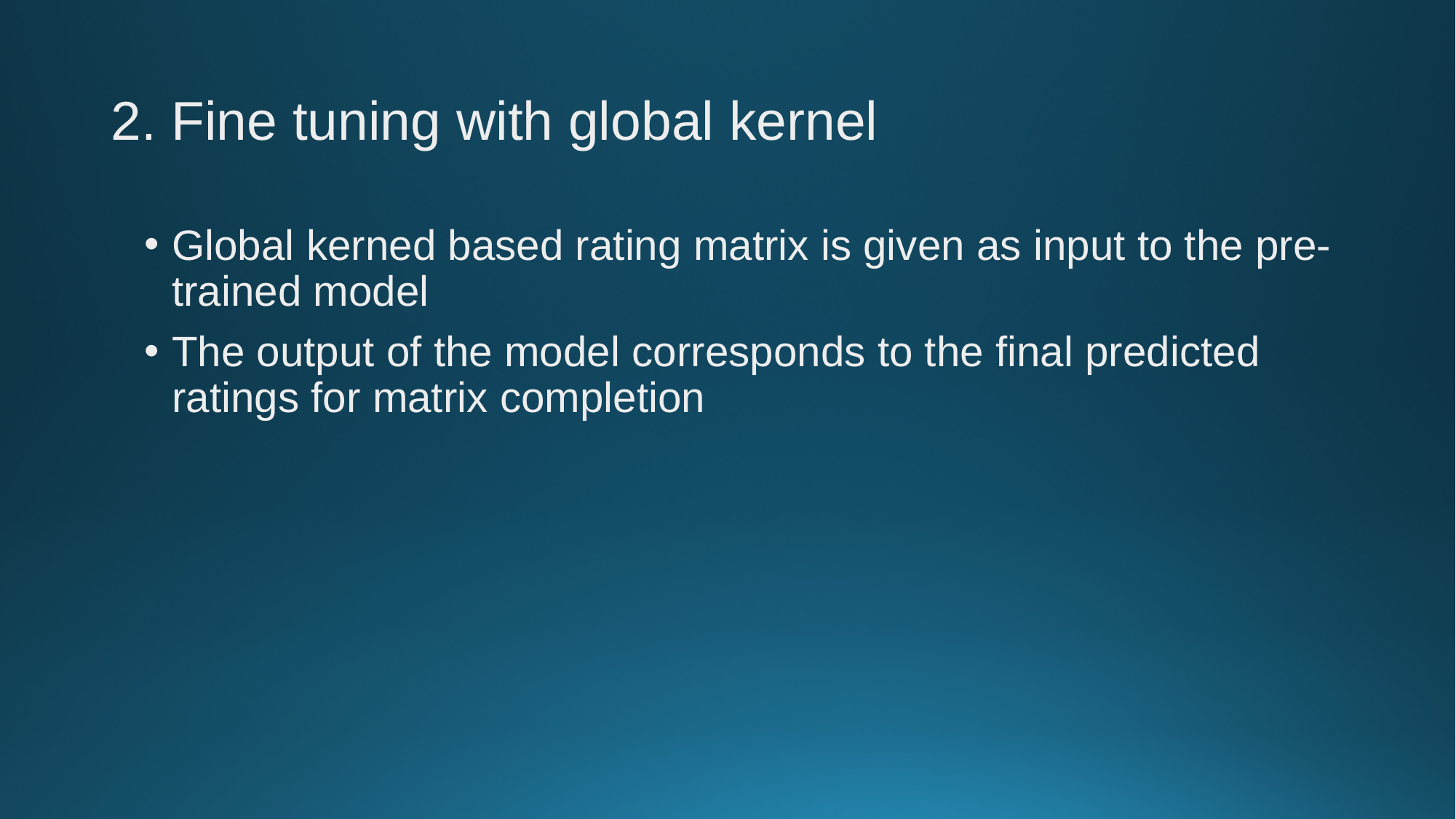

# 2. Fine tuning with global kernel
Global kerned based rating matrix is given as input to the pre-trained model
The output of the model corresponds to the final predicted ratings for matrix completion